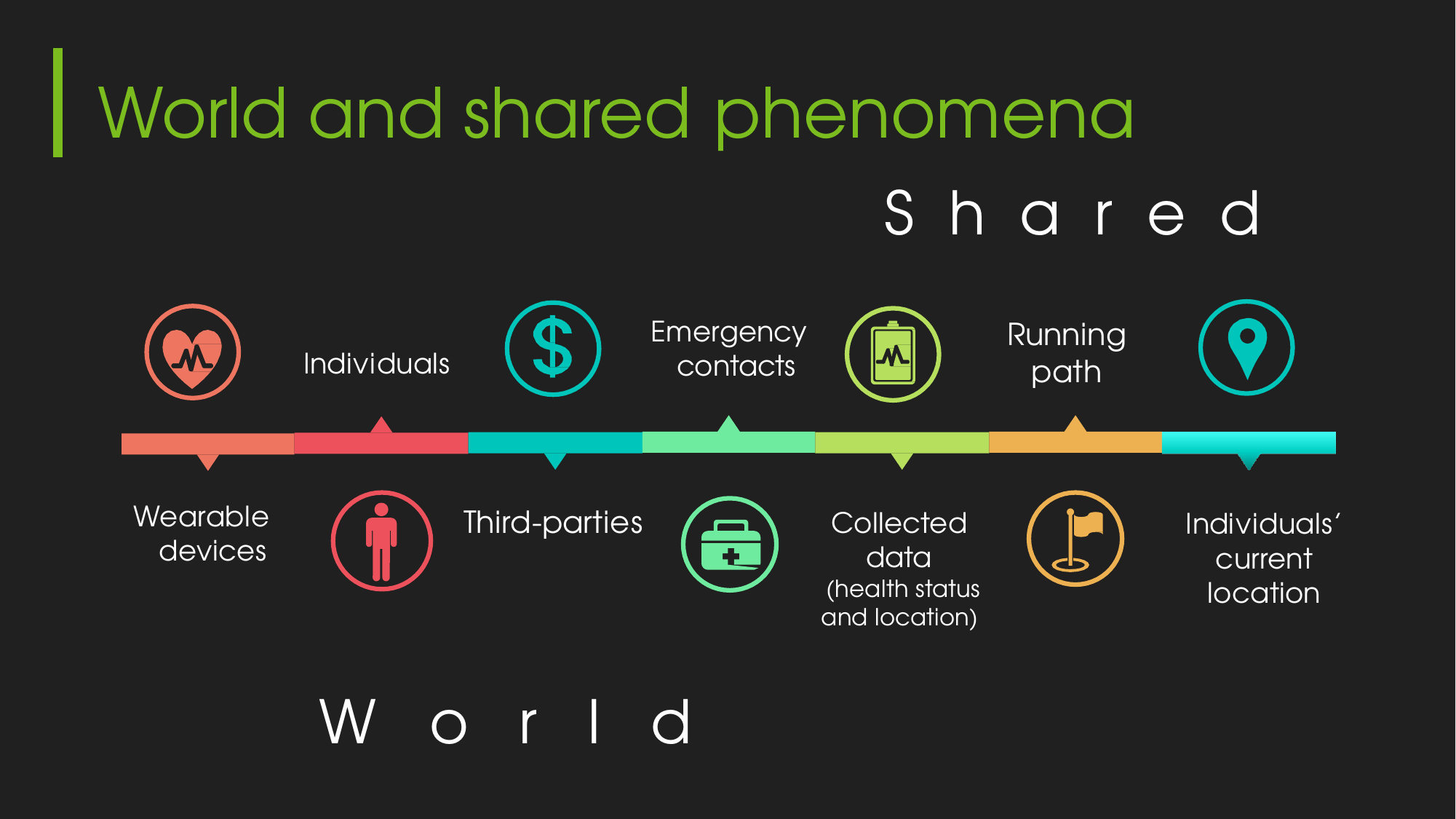

# World and shared phenomena
S	h	a	r	e	d

Emergency  contacts
Running
path

Individuals

Wearable  devices

Third-parties

Collected  data  (health status
and location)
Individuals’  current  location

W	o	r	l	d